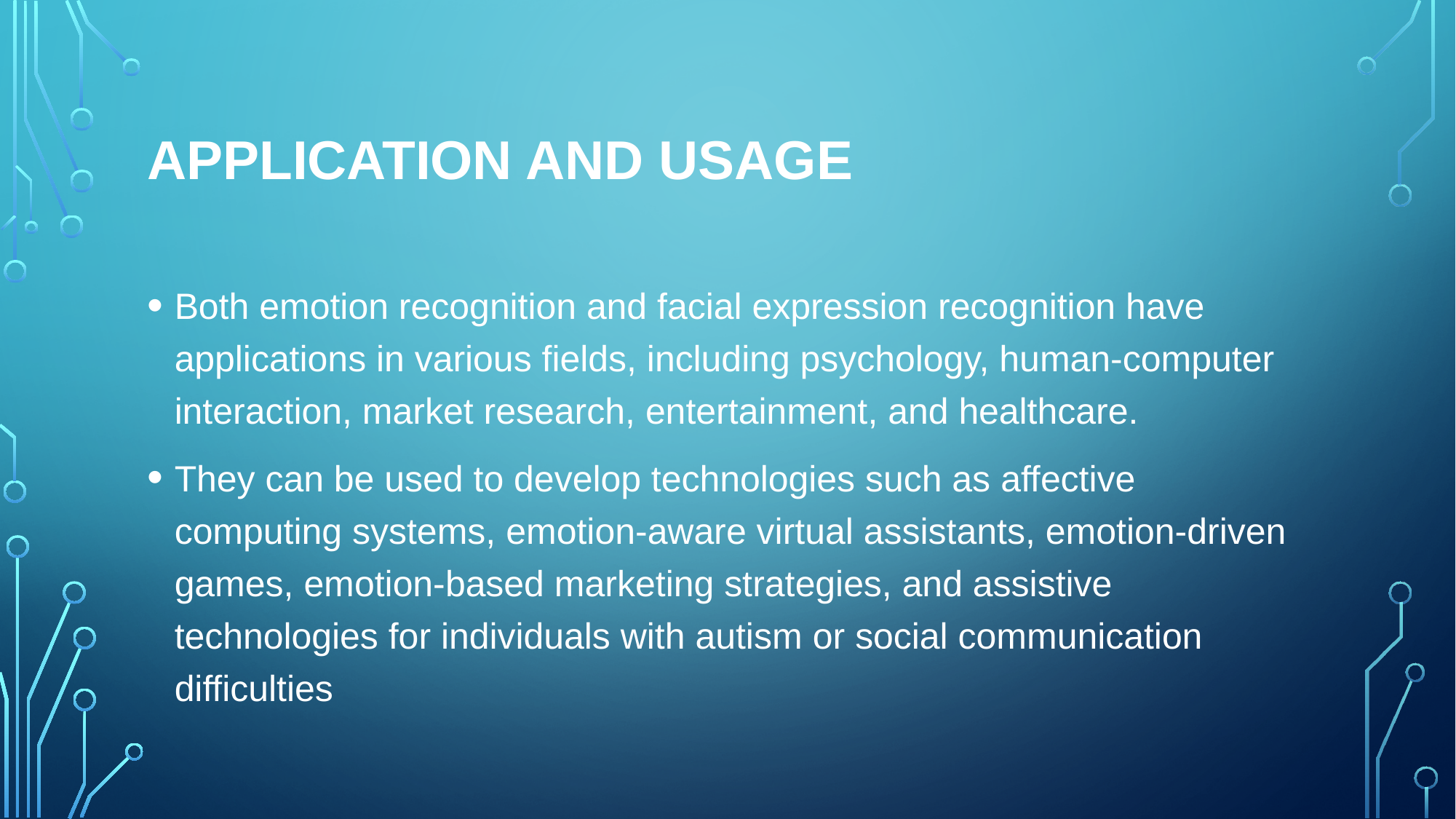

# Application And Usage
Both emotion recognition and facial expression recognition have applications in various fields, including psychology, human-computer interaction, market research, entertainment, and healthcare.
They can be used to develop technologies such as affective computing systems, emotion-aware virtual assistants, emotion-driven games, emotion-based marketing strategies, and assistive technologies for individuals with autism or social communication difficulties